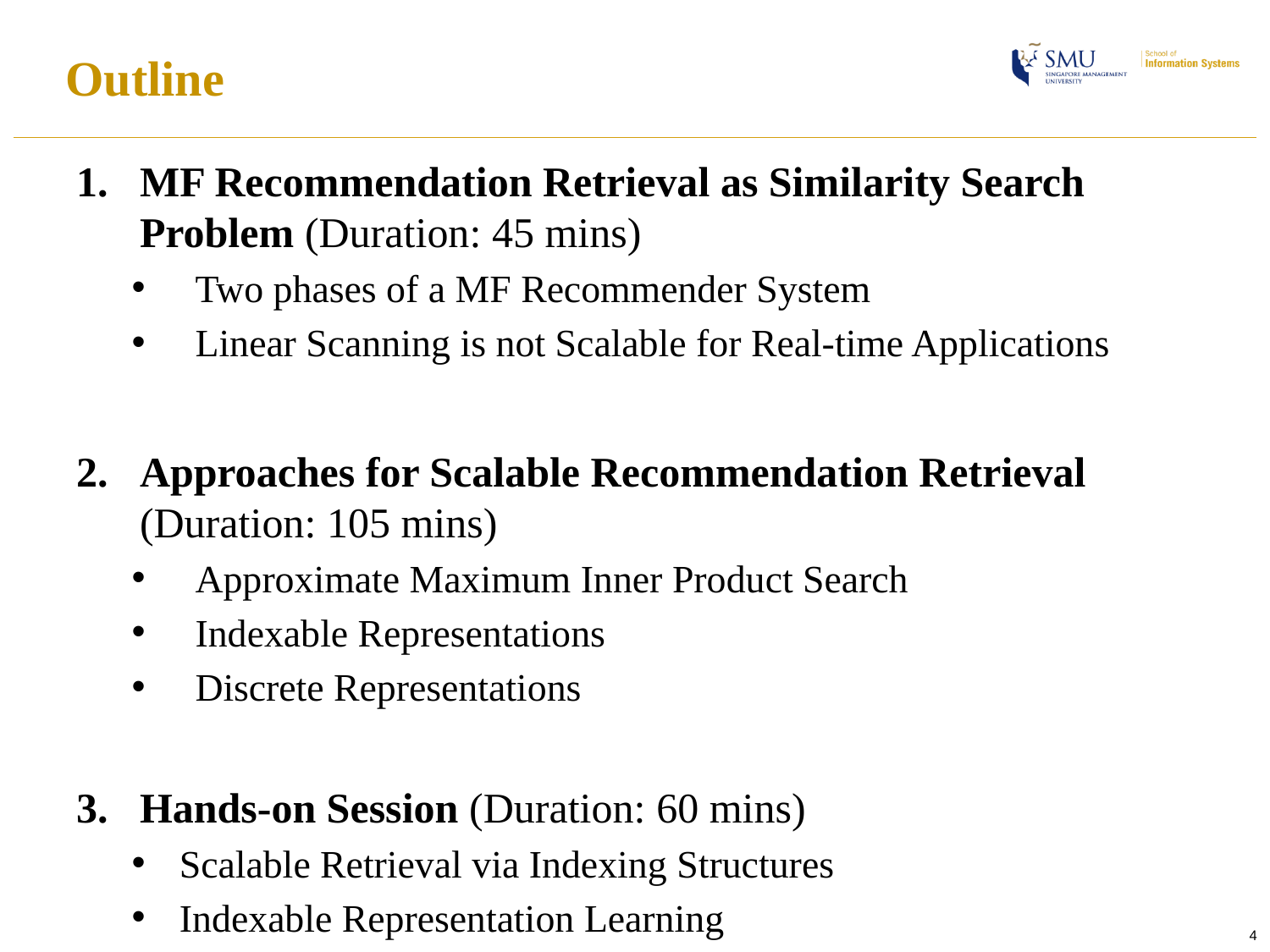

# Outline
MF Recommendation Retrieval as Similarity Search Problem (Duration: 45 mins)
Two phases of a MF Recommender System
Linear Scanning is not Scalable for Real-time Applications

Approaches for Scalable Recommendation Retrieval (Duration: 105 mins)
Approximate Maximum Inner Product Search
Indexable Representations
Discrete Representations

Hands-on Session (Duration: 60 mins)
Scalable Retrieval via Indexing Structures
Indexable Representation Learning
4